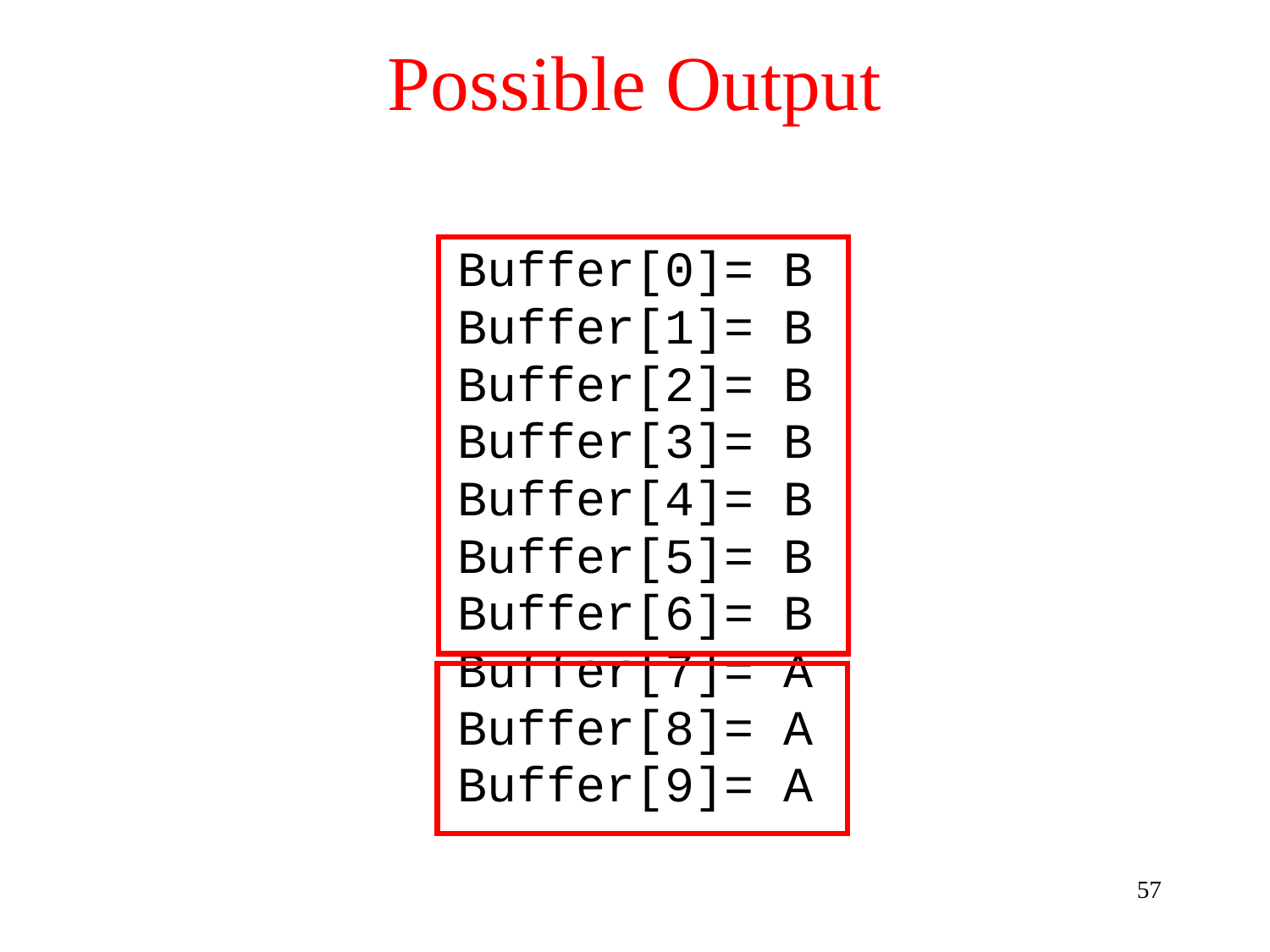

# Possible Output

Buffer[0]= B
Buffer[1]= B
Buffer[2]= B
Buffer[3]= B
Buffer[4]= B
Buffer[5]= B
Buffer[6]= B
Buffer[7]= A
Buffer[8]= A
Buffer[9]= A

57